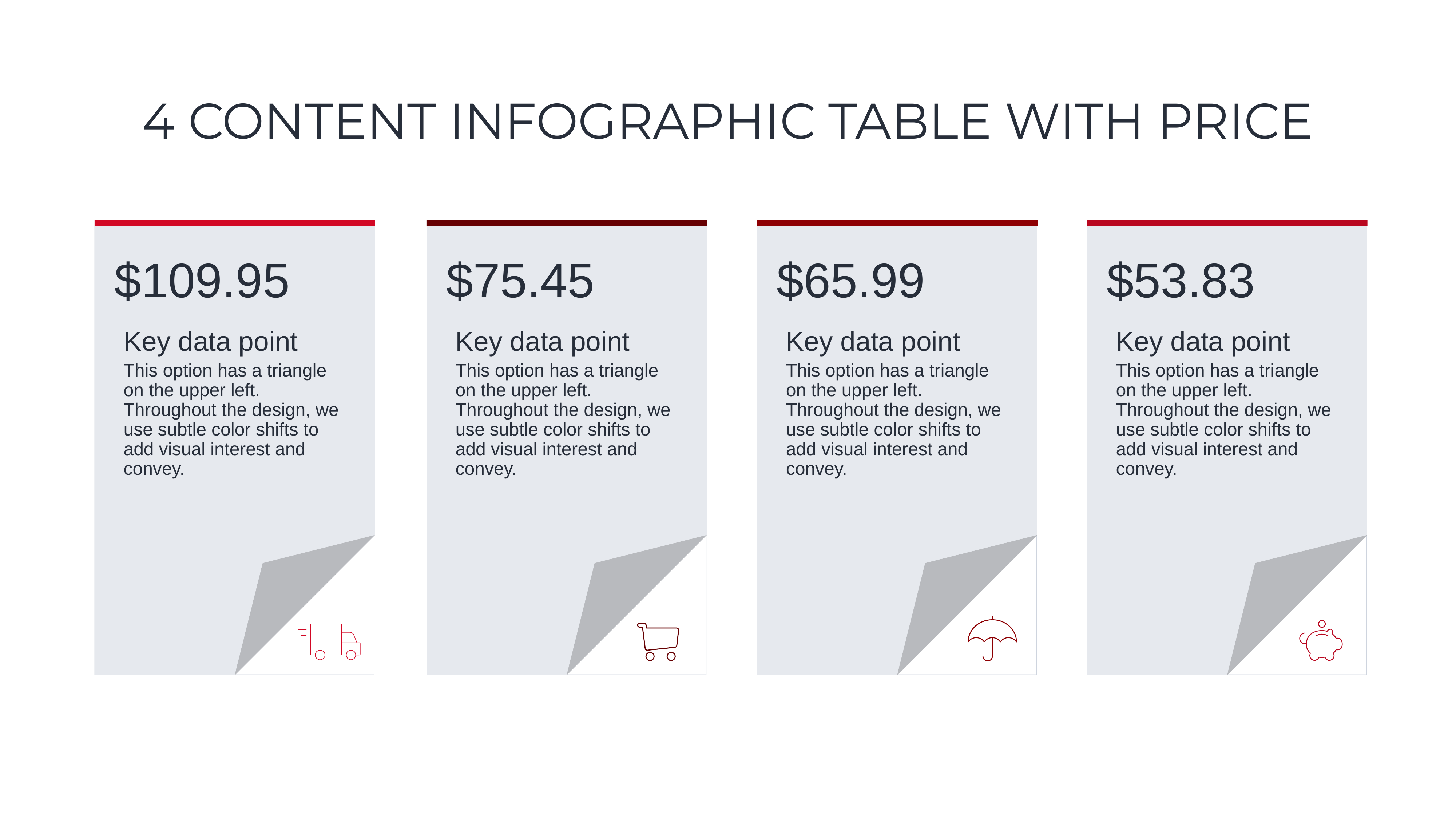

# 4 CONTENT INFOGRAPHIC TABLE WITH PRICE

Key data point
This option has a triangle on the upper left. Throughout the design, we use subtle color shifts to add visual interest and convey.
Key data point
This option has a triangle on the upper left. Throughout the design, we use subtle color shifts to add visual interest and convey.
Key data point
This option has a triangle on the upper left. Throughout the design, we use subtle color shifts to add visual interest and convey.
Key data point
This option has a triangle on the upper left. Throughout the design, we use subtle color shifts to add visual interest and convey.
$109.95
$75.45
$65.99
$53.83